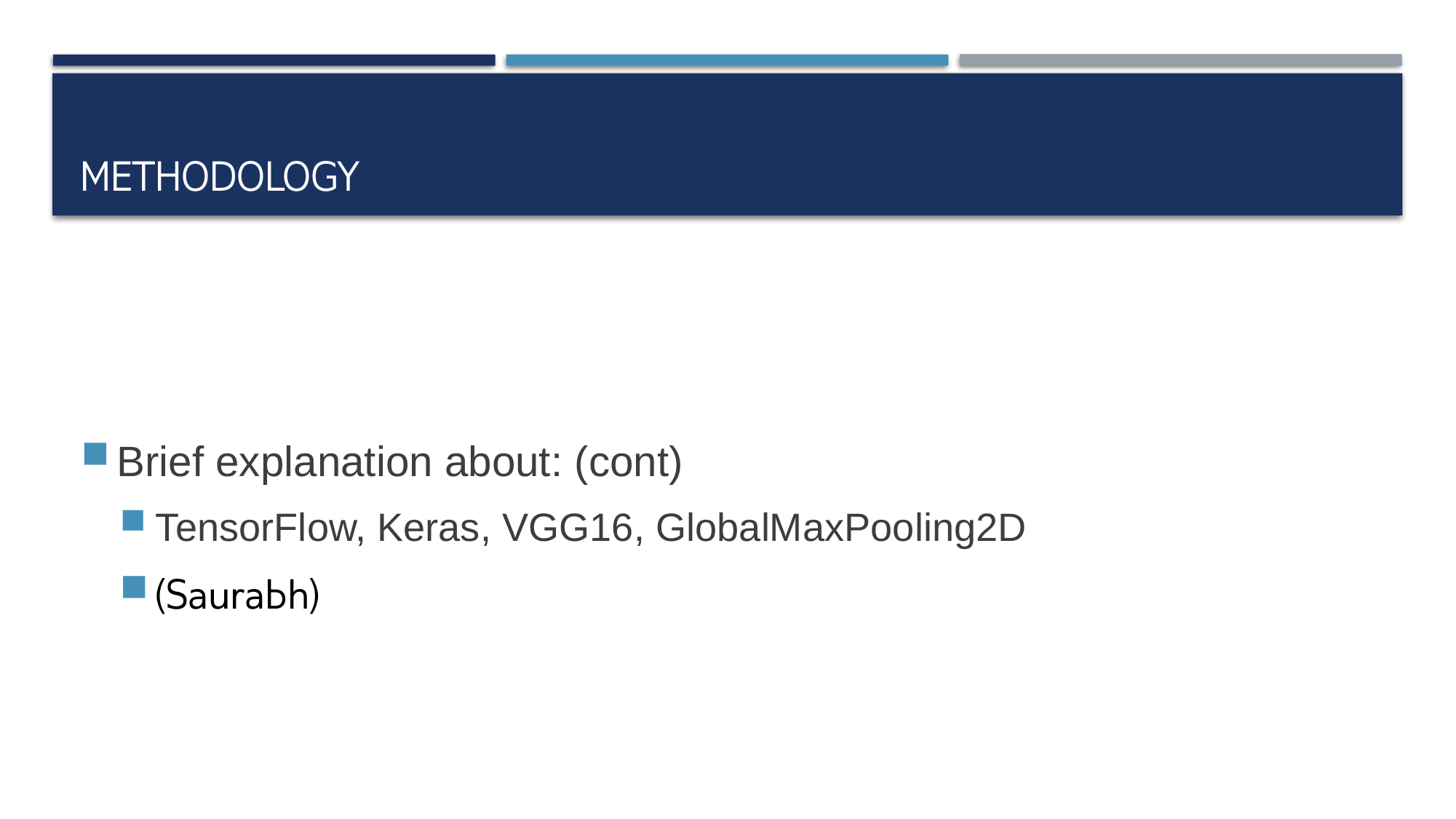

# Methodology
Brief explanation about: (cont)
TensorFlow, Keras, VGG16, GlobalMaxPooling2D
(Saurabh)